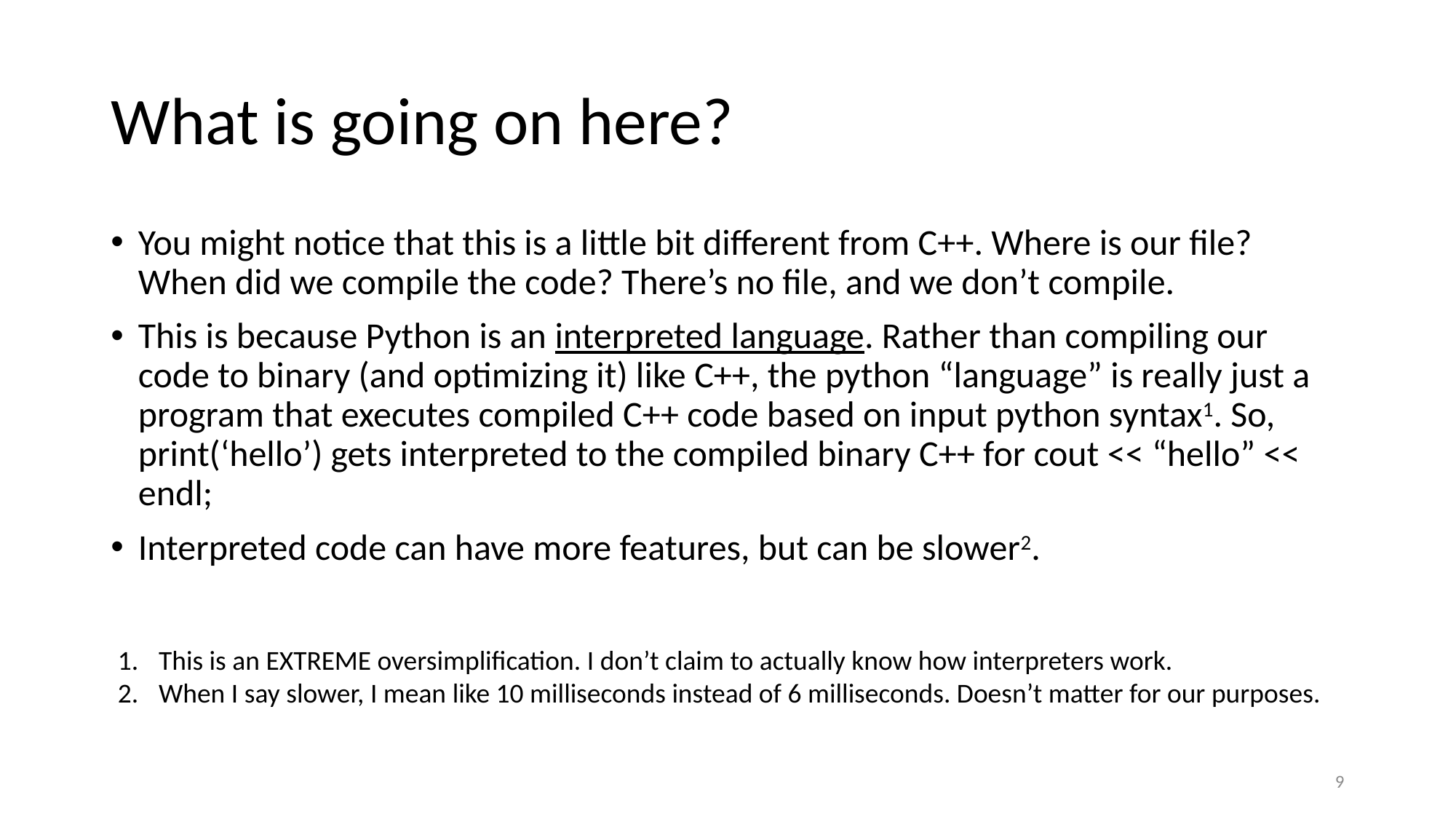

# What is going on here?
You might notice that this is a little bit different from C++. Where is our file? When did we compile the code? There’s no file, and we don’t compile.
This is because Python is an interpreted language. Rather than compiling our code to binary (and optimizing it) like C++, the python “language” is really just a program that executes compiled C++ code based on input python syntax1. So, print(‘hello’) gets interpreted to the compiled binary C++ for cout << “hello” << endl;
Interpreted code can have more features, but can be slower2.
This is an EXTREME oversimplification. I don’t claim to actually know how interpreters work.
When I say slower, I mean like 10 milliseconds instead of 6 milliseconds. Doesn’t matter for our purposes.
9